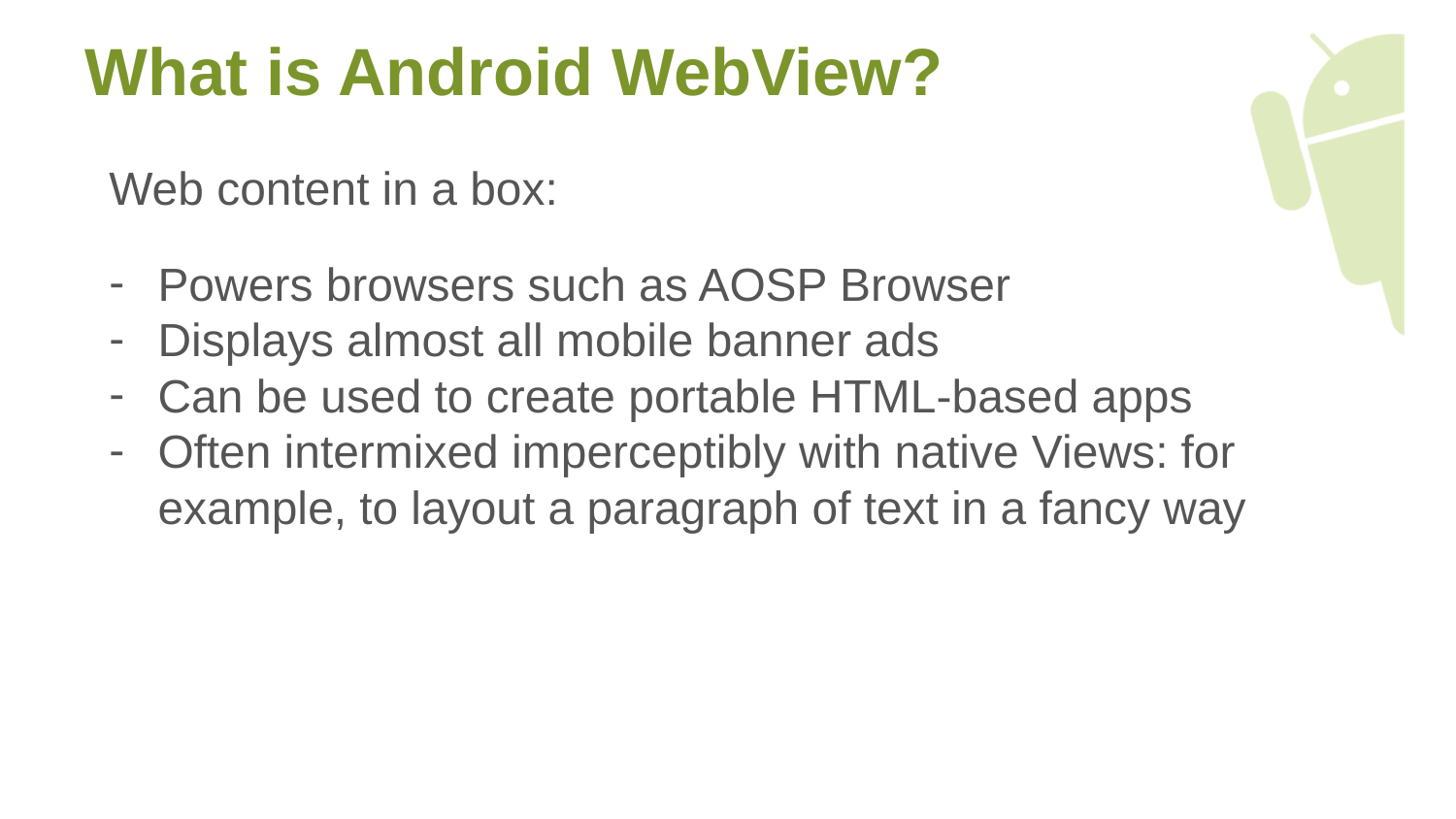

# What is Android WebView?
Web content in a box:
Powers browsers such as AOSP Browser
Displays almost all mobile banner ads
Can be used to create portable HTML-based apps
Often intermixed imperceptibly with native Views: for example, to layout a paragraph of text in a fancy way